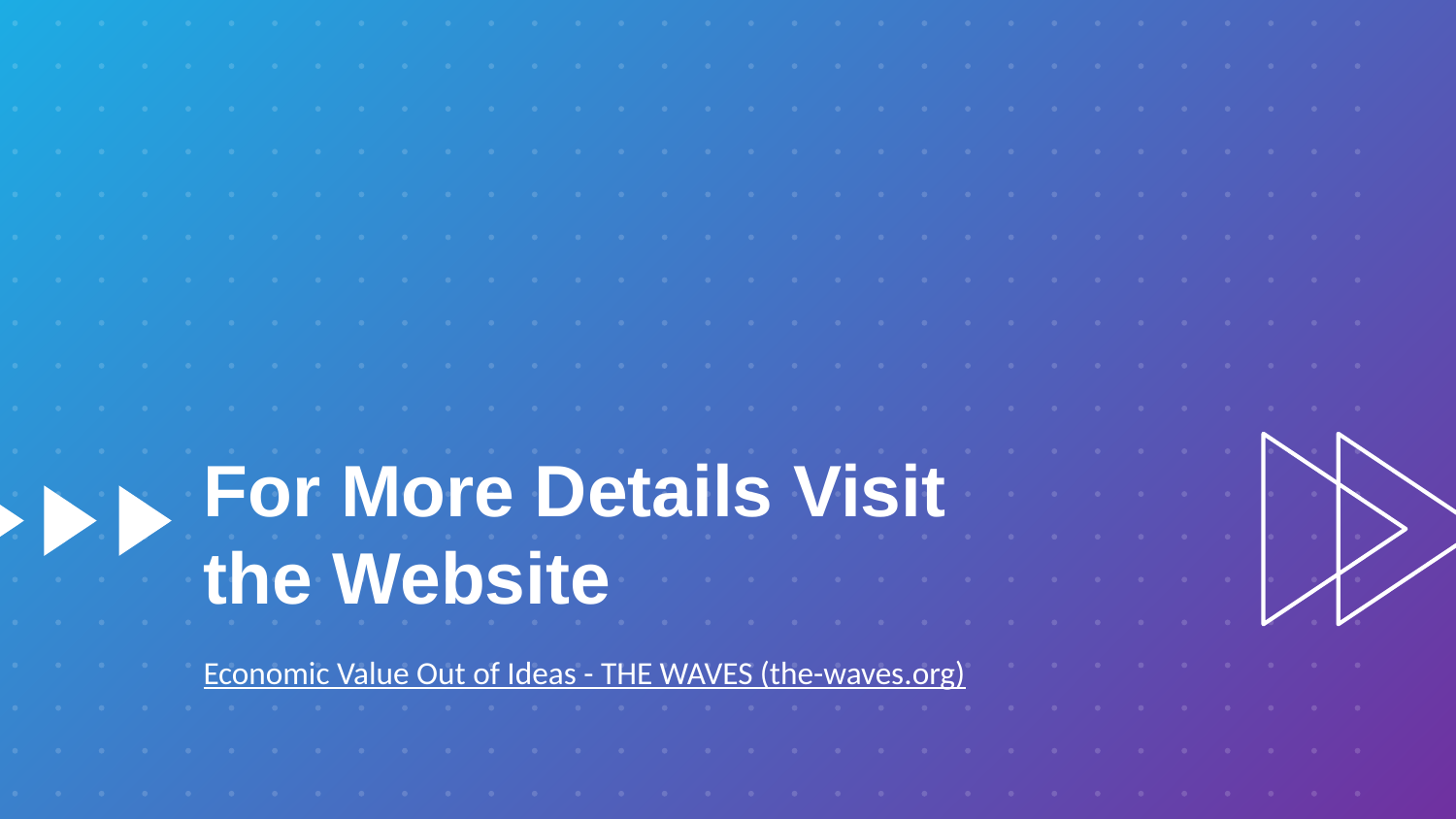

For More Details Visit the Website

Economic Value Out of Ideas - THE WAVES (the-waves.org)